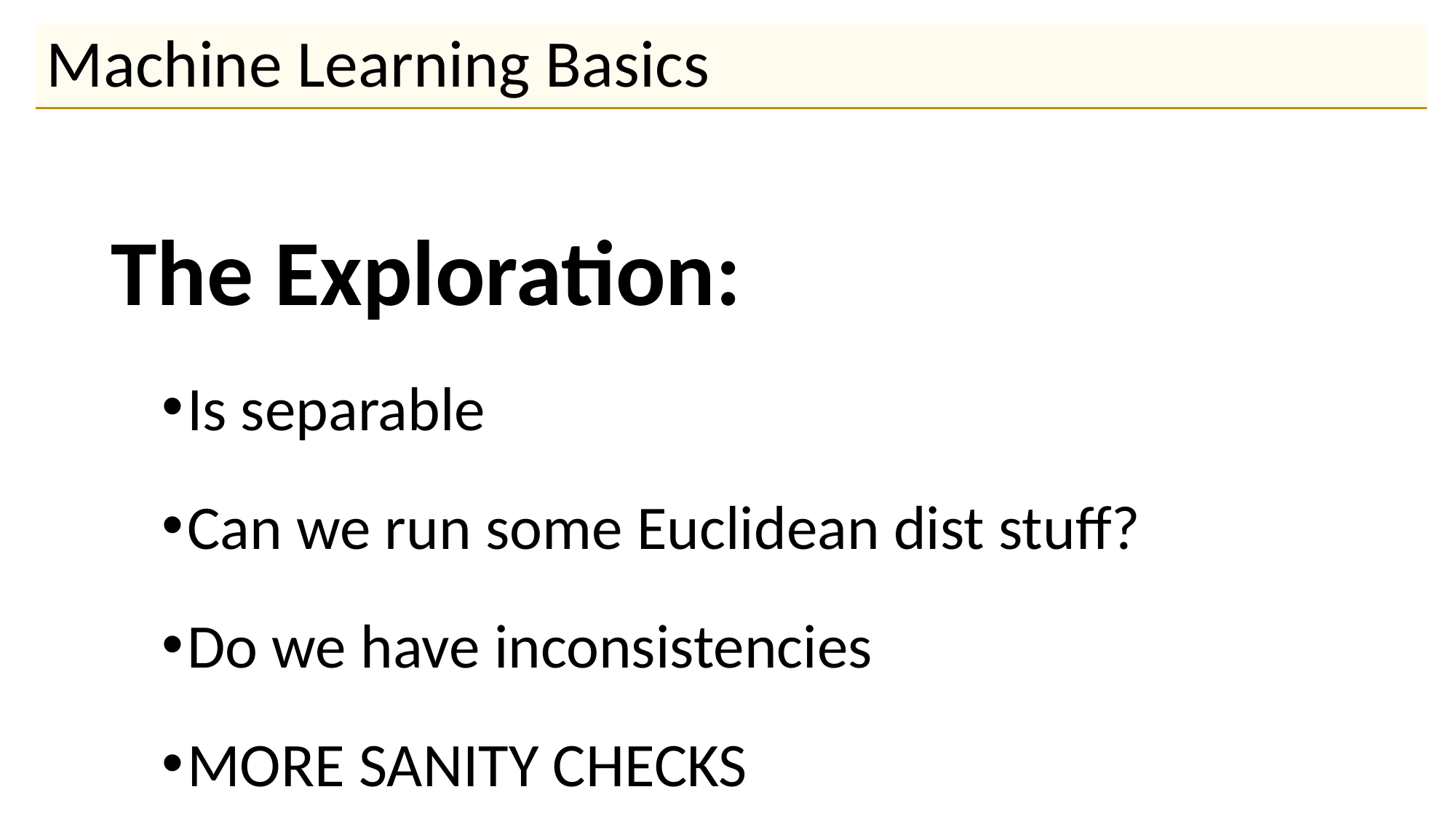

# Machine Learning Basics
The Exploration:
Is separable
Can we run some Euclidean dist stuff?
Do we have inconsistencies
MORE SANITY CHECKS